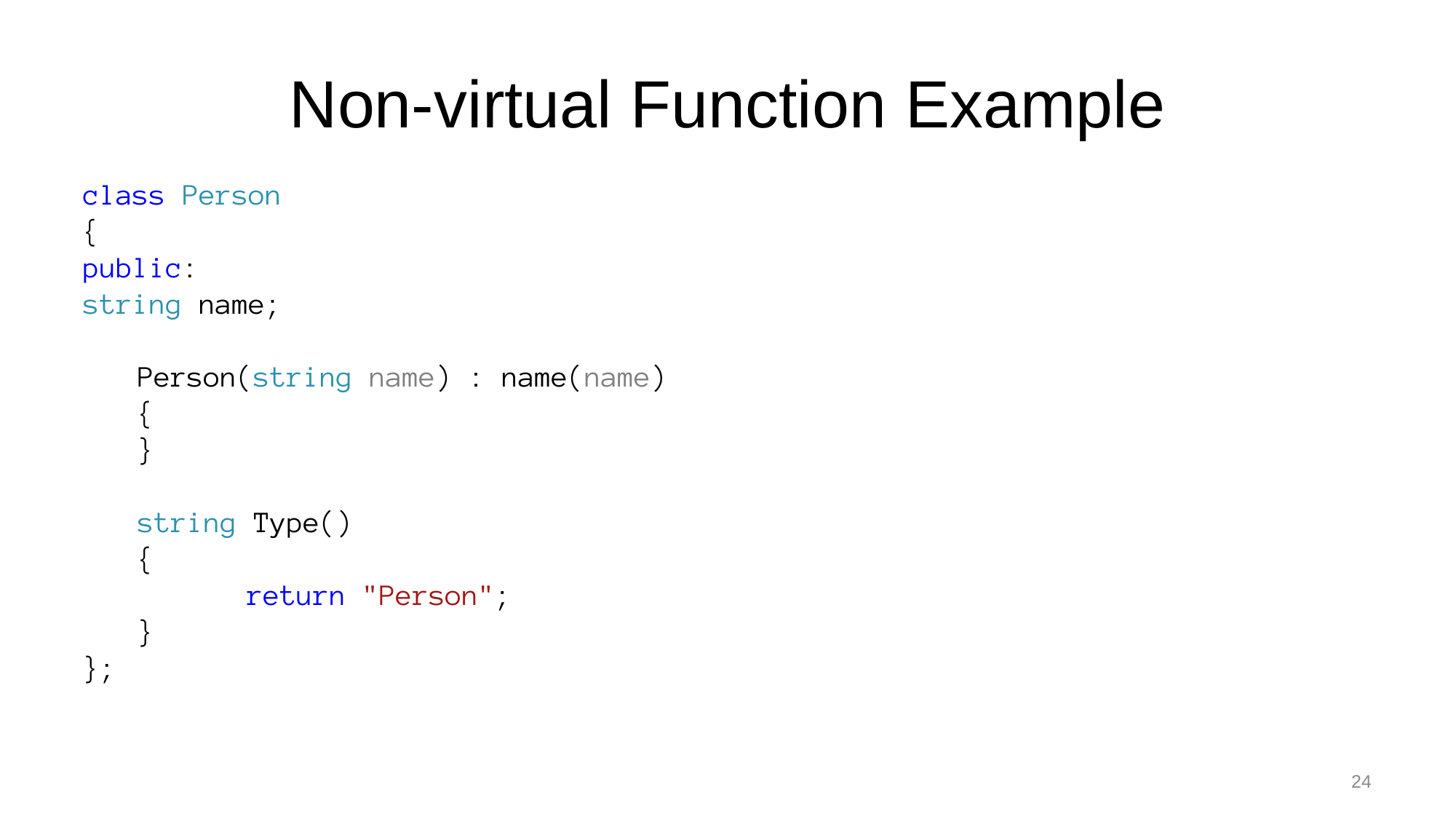

# Non-virtual Function Example
class Person
{
public:
string name;

Person(string name) : name(name)
{
}

string Type()
{
	return "Person";
}
};

24